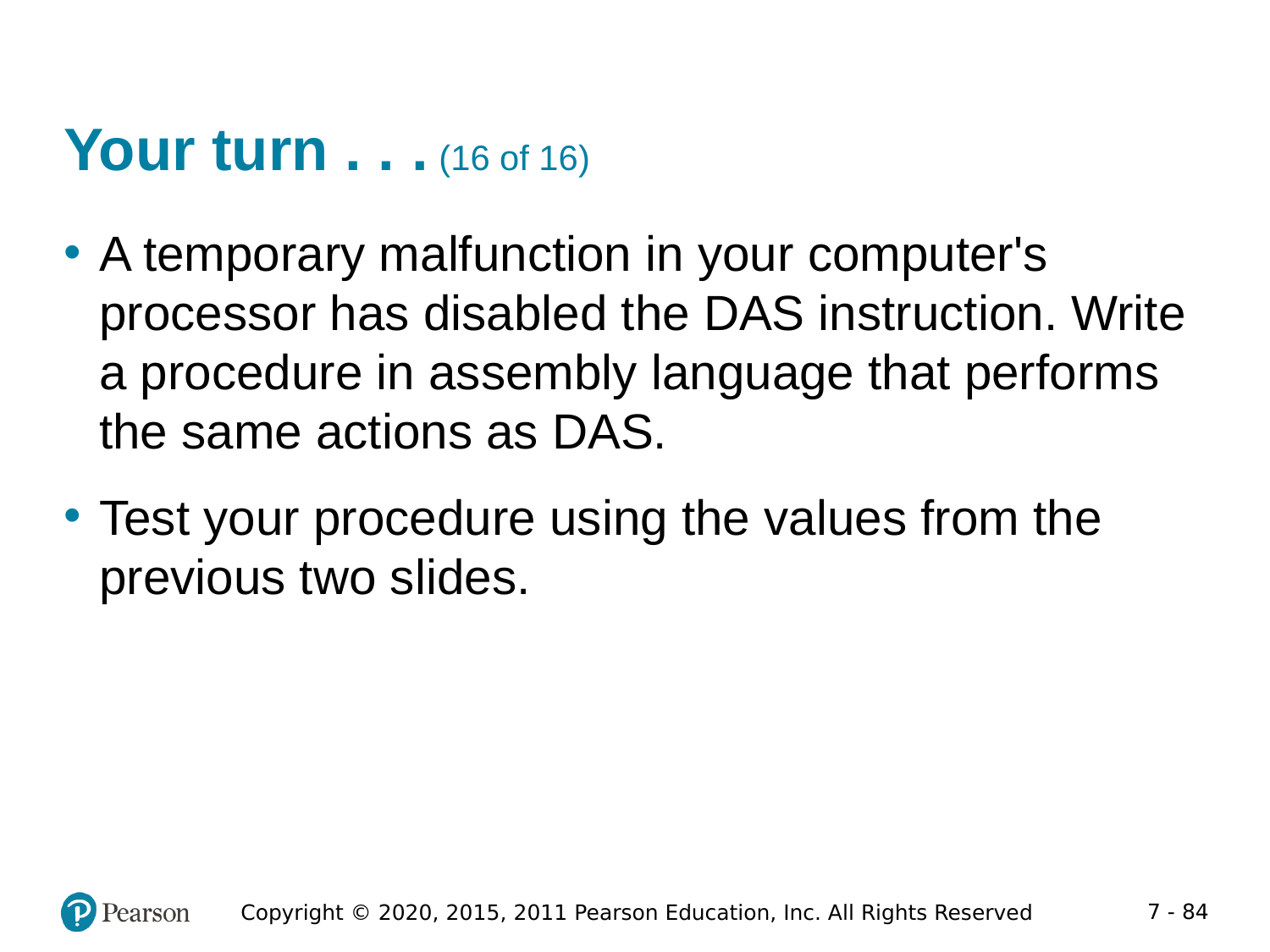

# Your turn . . . (16 of 16)
A temporary malfunction in your computer's processor has disabled the DAS instruction. Write a procedure in assembly language that performs the same actions as DAS.
Test your procedure using the values from the previous two slides.